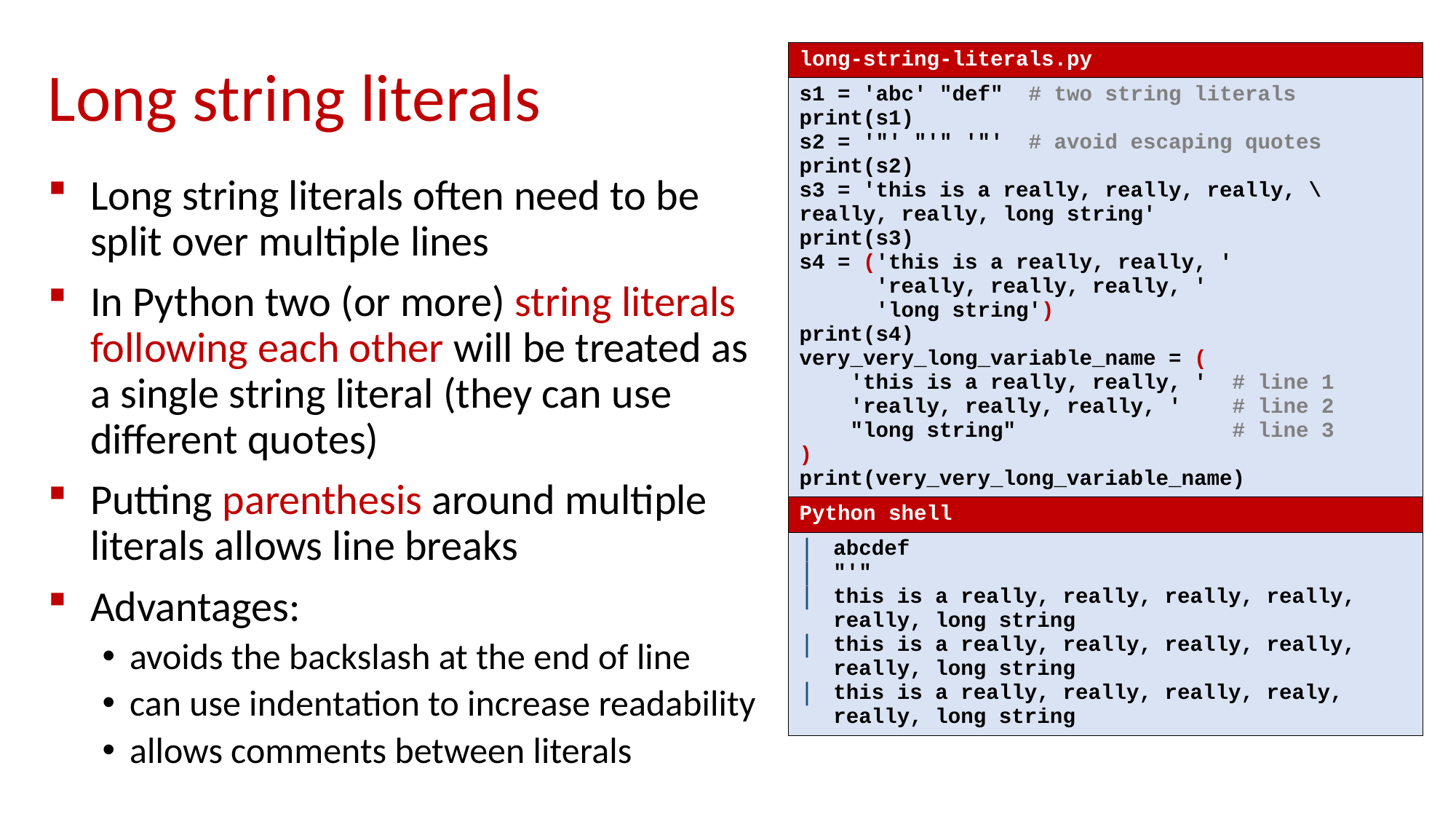

# Long string literals
| long-string-literals.py |
| --- |
| s1 = 'abc' "def" # two string literals print(s1) s2 = '"' "'" '"' # avoid escaping quotes print(s2) s3 = 'this is a really, really, really, \ really, really, long string' print(s3) s4 = ('this is a really, really, ' 'really, really, really, ' 'long string') print(s4) very\_very\_long\_variable\_name = ( 'this is a really, really, ' # line 1 'really, really, really, ' # line 2 "long string" # line 3 ) print(very\_very\_long\_variable\_name) |
| Python shell |
| abcdef "'" this is a really, really, really, really, really, long string this is a really, really, really, really, really, long string this is a really, really, really, realy, really, long string |
Long string literals often need to be split over multiple lines
In Python two (or more) string literals following each other will be treated as a single string literal (they can use different quotes)
Putting parenthesis around multiple literals allows line breaks
Advantages:
avoids the backslash at the end of line
can use indentation to increase readability
allows comments between literals